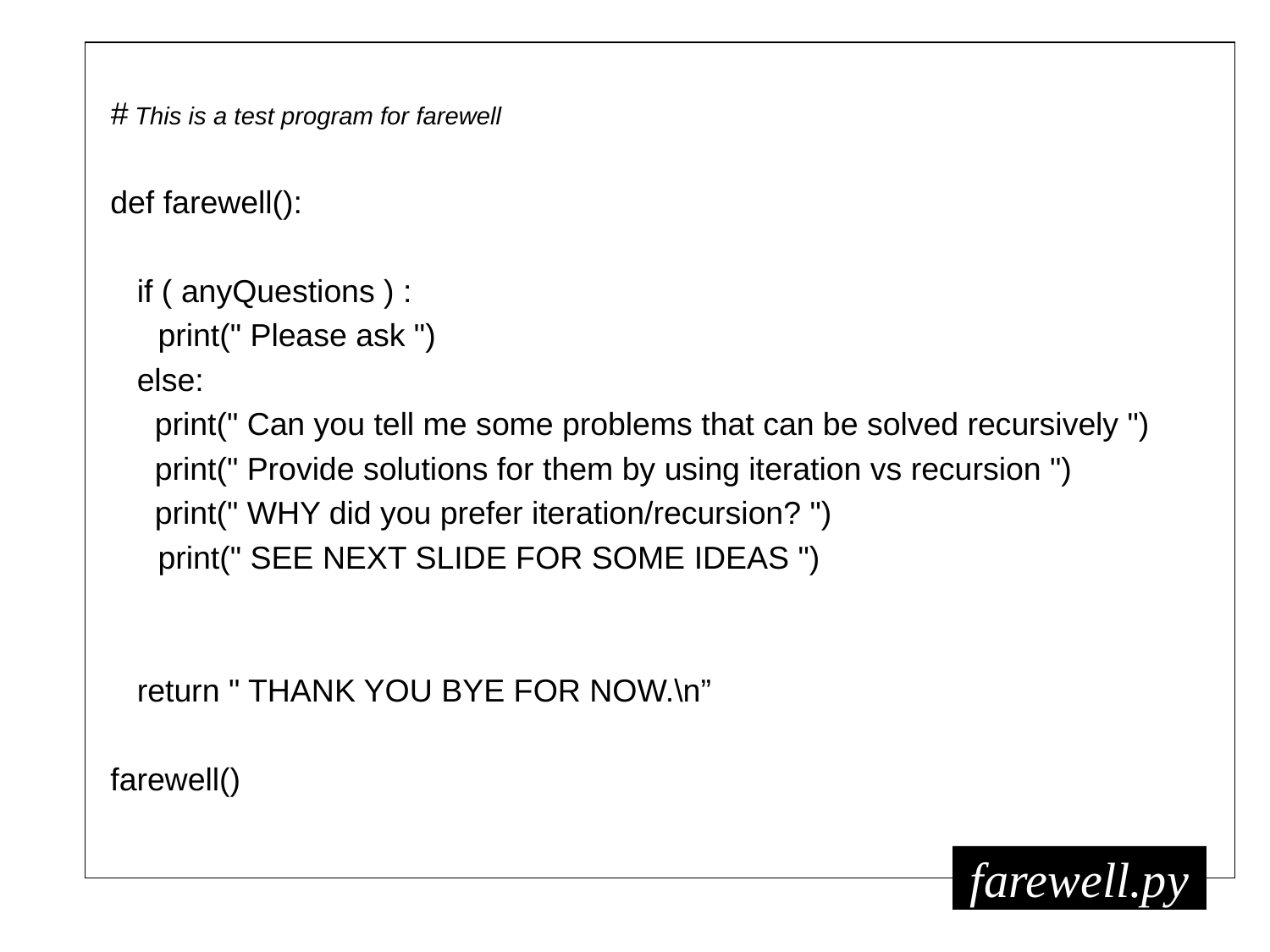

# This is a test program for farewell

def farewell():

   if ( anyQuestions ) :
   	print(" Please ask ")
   else:
     print(" Can you tell me some problems that can be solved recursively ")
     print(" Provide solutions for them by using iteration vs recursion ")
     print(" WHY did you prefer iteration/recursion? ")
	print(" SEE NEXT SLIDE FOR SOME IDEAS ")

   return " THANK YOU BYE FOR NOW.\n”

farewell()

# farewell.py